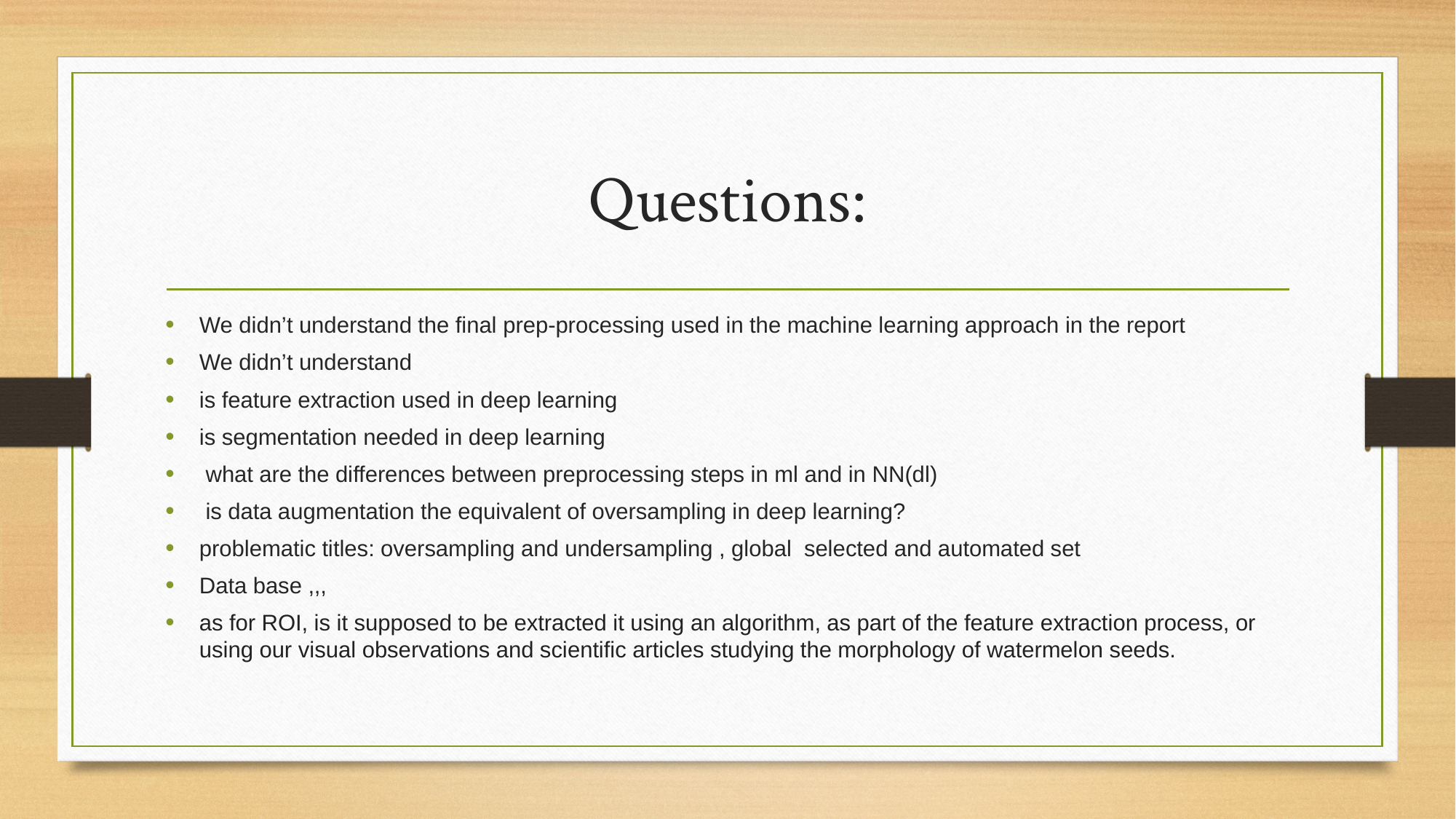

# Questions:
We didn’t understand the final prep-processing used in the machine learning approach in the report
We didn’t understand
is feature extraction used in deep learning
is segmentation needed in deep learning
 what are the differences between preprocessing steps in ml and in NN(dl)
 is data augmentation the equivalent of oversampling in deep learning?
problematic titles: oversampling and undersampling , global  selected and automated set
Data base ,,,
as for ROI, is it supposed to be extracted it using an algorithm, as part of the feature extraction process, or using our visual observations and scientific articles studying the morphology of watermelon seeds.